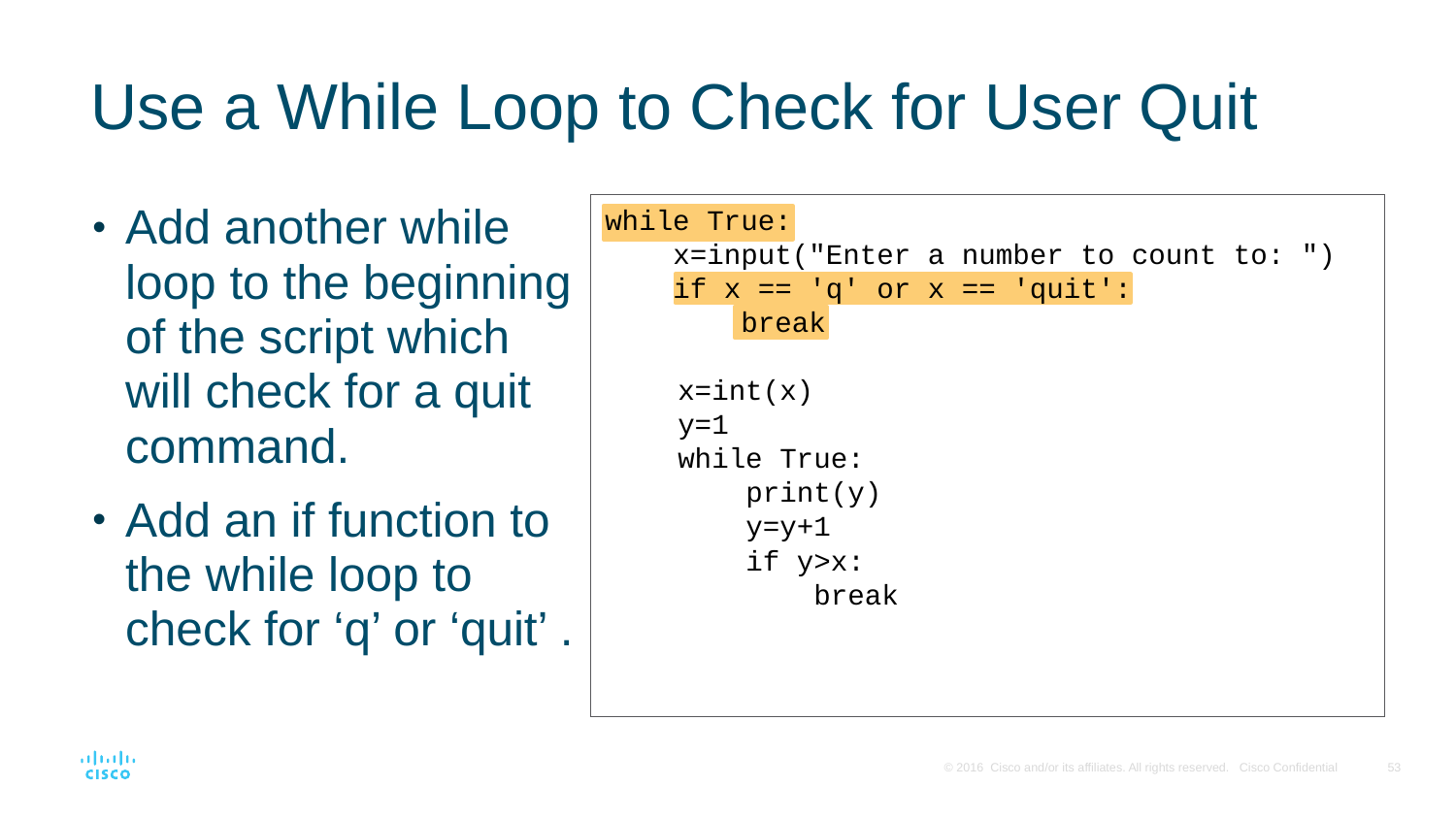

# Use a While Loop to Check for User Quit
Add another while loop to the beginning of the script which will check for a quit command.
Add an if function to the while loop to check for ‘q’ or ‘quit’ .
while True:
    x=input("Enter a number to count to: ")
    if x == 'q' or x == 'quit':
        break

x=int(x)
y=1
while True:
    print(y)
    y=y+1
    if y>x:
        break